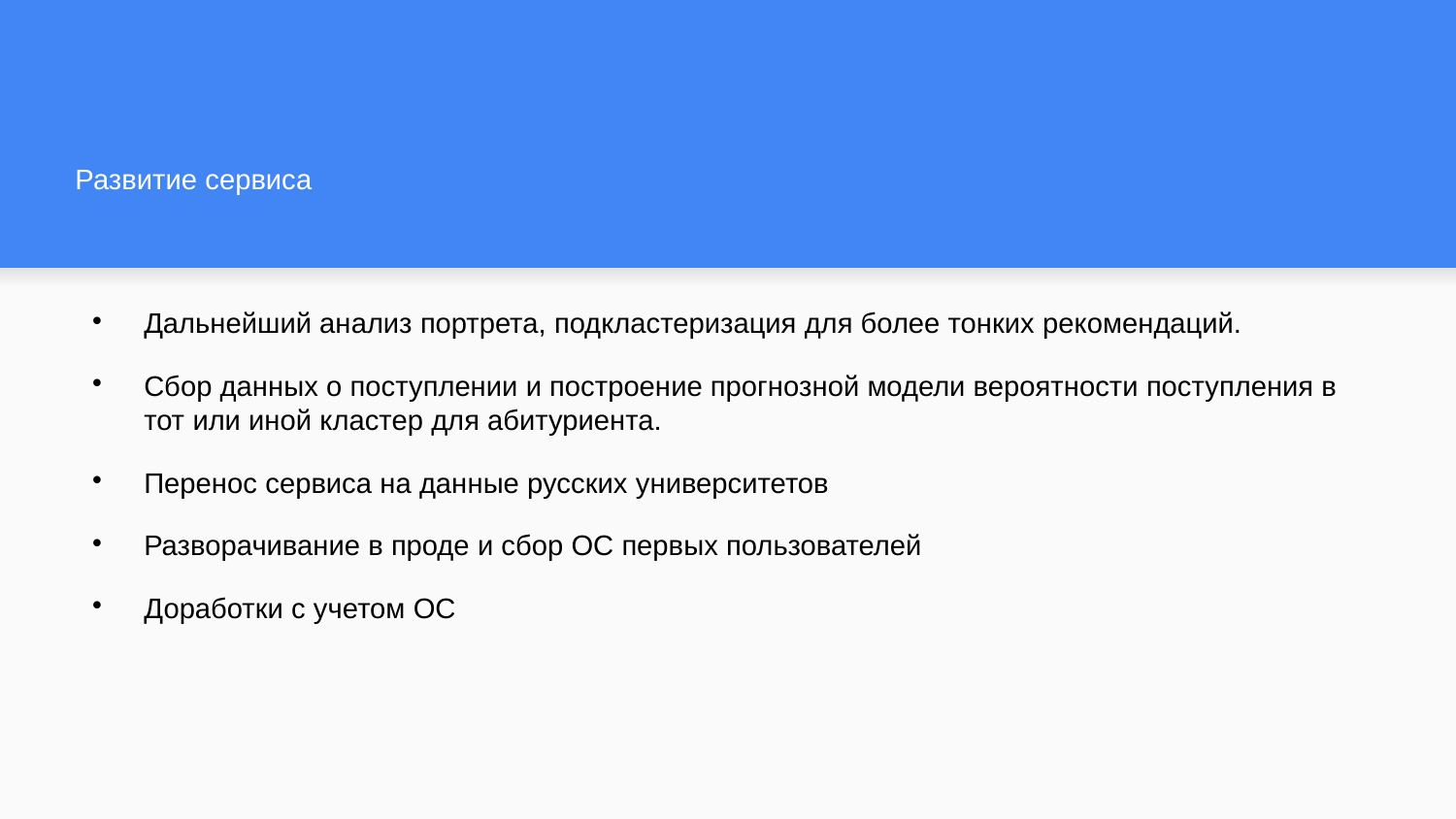

# Развитие сервиса
Дальнейший анализ портрета, подкластеризация для более тонких рекомендаций.
Сбор данных о поступлении и построение прогнозной модели вероятности поступления в тот или иной кластер для абитуриента.
Перенос сервиса на данные русских университетов
Разворачивание в проде и сбор ОС первых пользователей
Доработки с учетом ОС